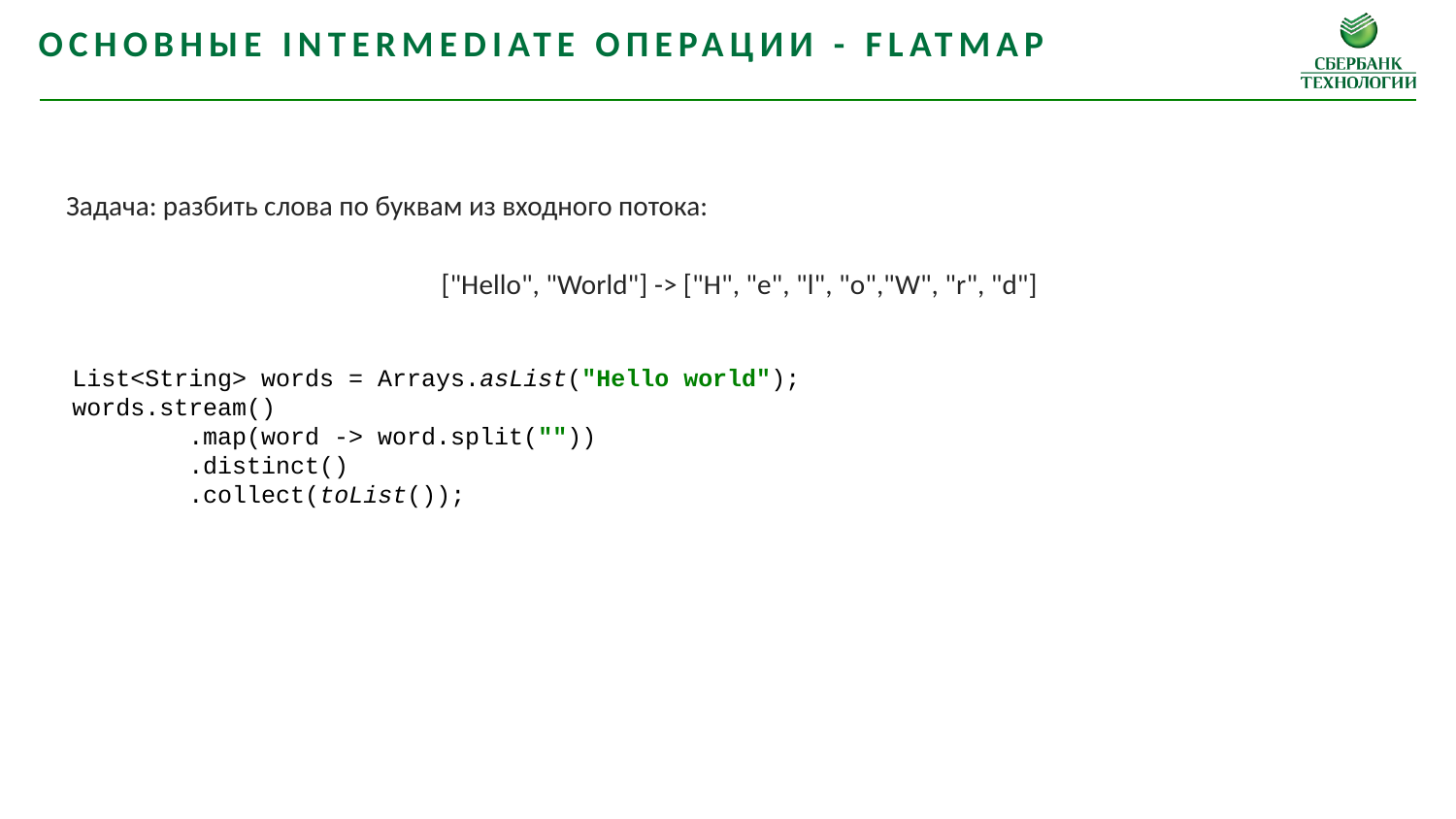

Основные intermediate операции - flatmap
Задача: разбить слова по буквам из входного потока:

["Hello", "World"] -> ["H", "e", "l", "o","W", "r", "d"]

List<String> words = Arrays.asList("Hello world");
words.stream()
        .map(word -> word.split(""))
        .distinct()
        .collect(toList());